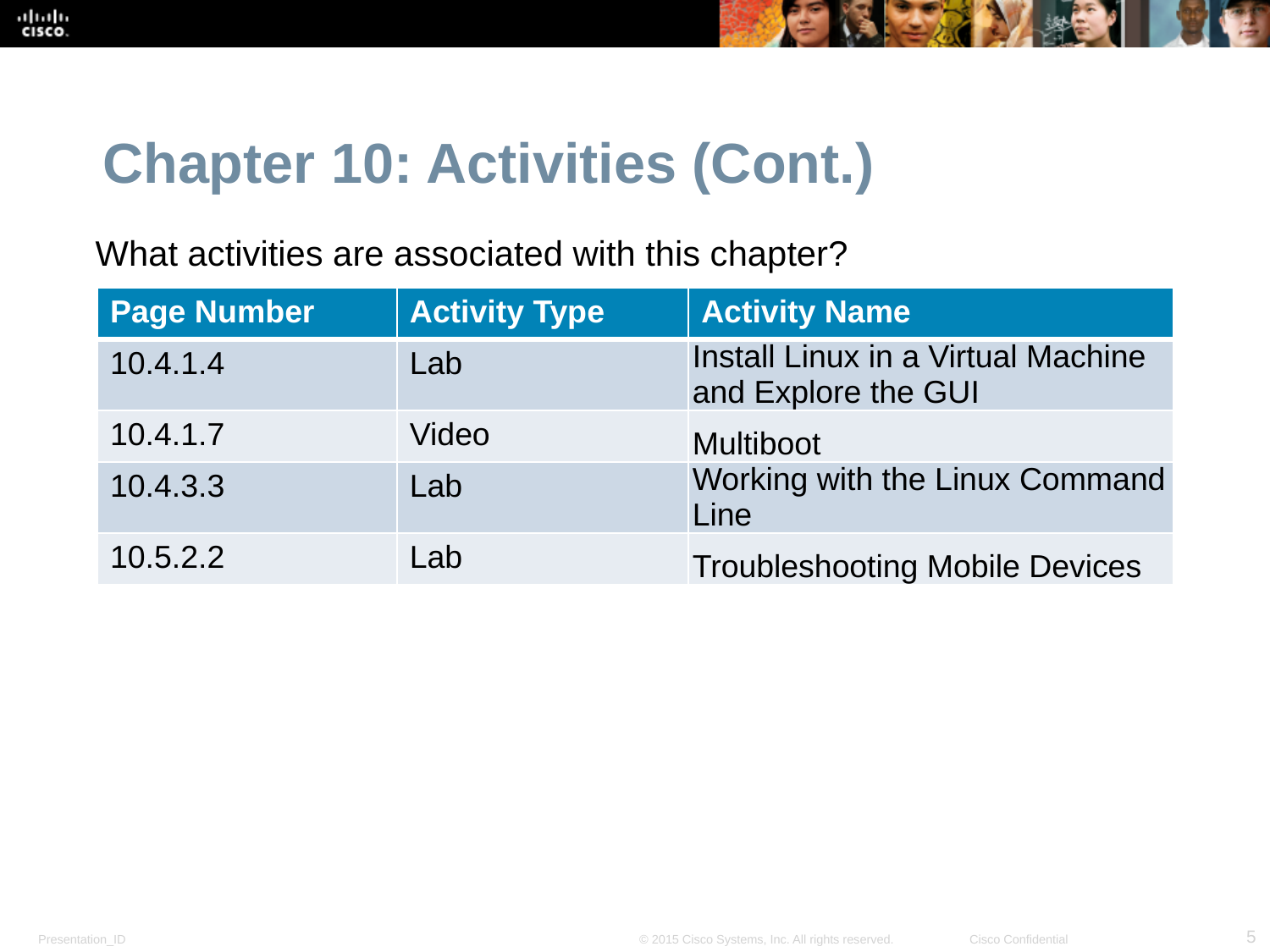

Chapter 10: Activities (Cont.)
What activities are associated with this chapter?

| Page Number | Activity Type | Activity Name |
| --- | --- | --- |
| 10.4.1.4 | Lab | Install Linux in a Virtual Machine and Explore the GUI |
| 10.4.1.7 | Video | Multiboot |
| 10.4.3.3 | Lab | Working with the Linux Command Line |
| 10.5.2.2 | Lab | Troubleshooting Mobile Devices |